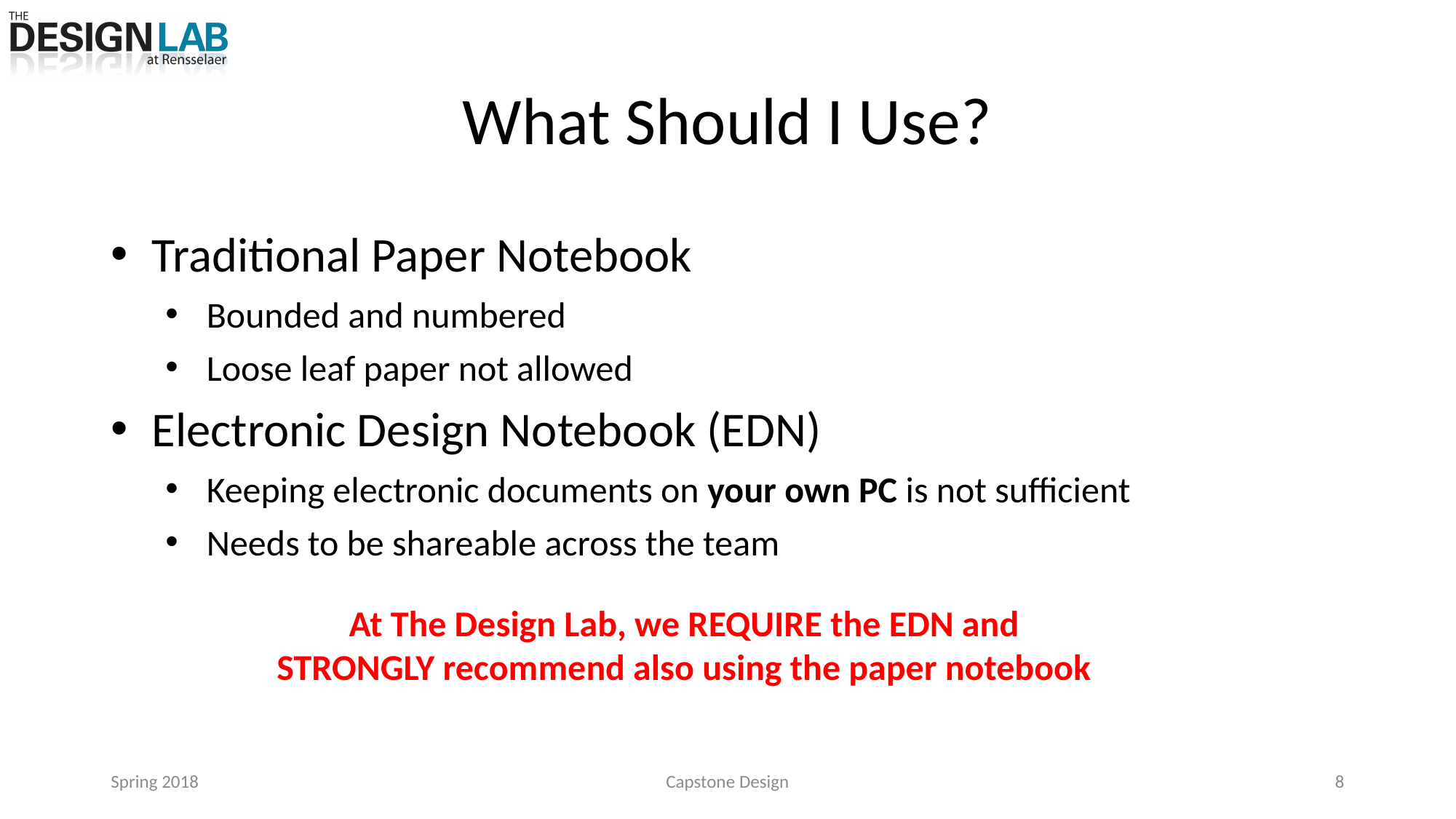

# What Should I Use?
Traditional Paper Notebook
Bounded and numbered
Loose leaf paper not allowed
Electronic Design Notebook (EDN)
Keeping electronic documents on your own PC is not sufficient
Needs to be shareable across the team

At The Design Lab, we REQUIRE the EDN and
STRONGLY recommend also using the paper notebook
Spring 2018
Capstone Design
8